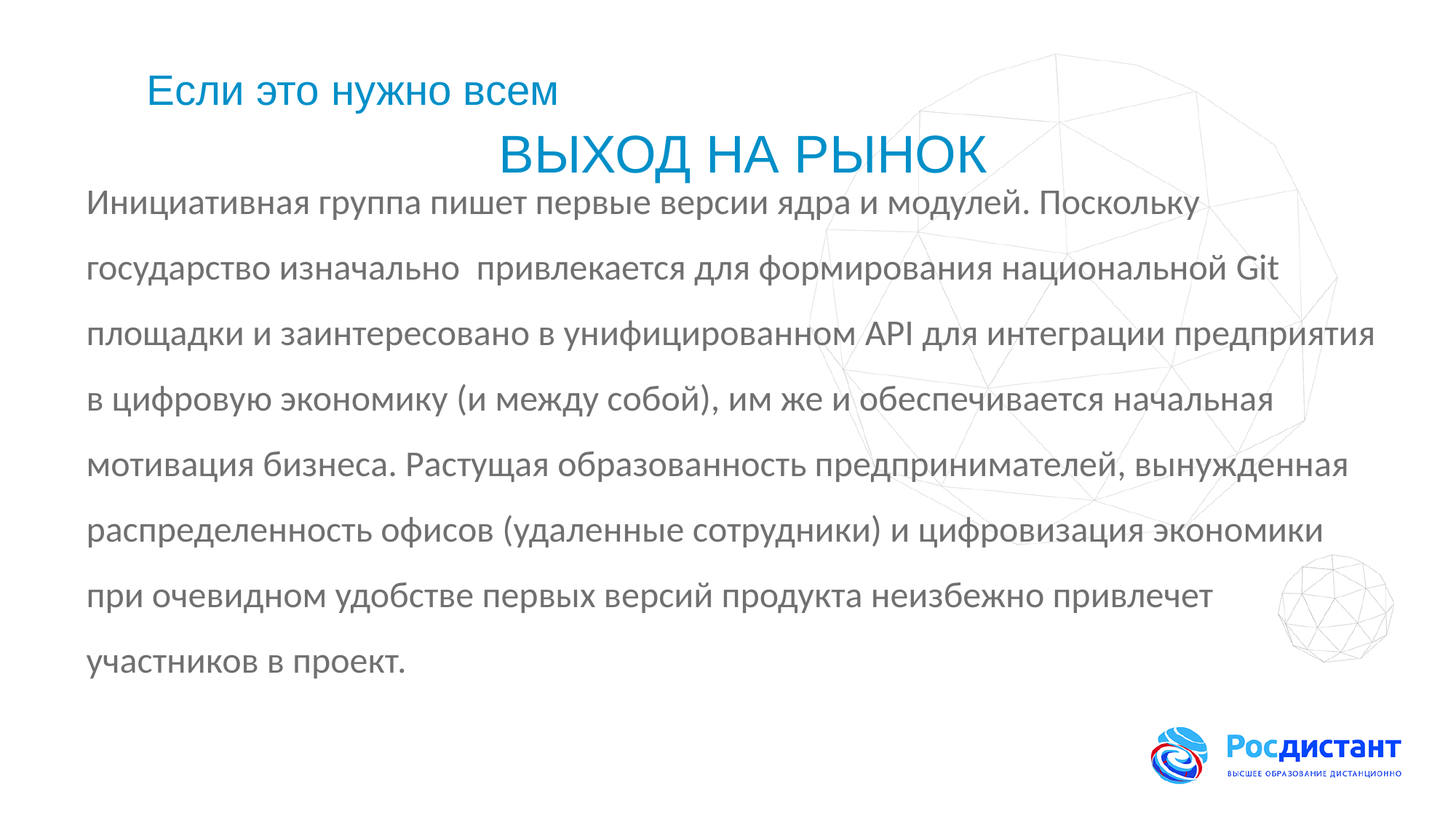

# Если это нужно всем
ВЫХОД НА РЫНОК
Инициативная группа пишет первые версии ядра и модулей. Поскольку государство изначально  привлекается для формирования национальной Git площадки и заинтересовано в унифицированном API для интеграции предприятия в цифровую экономику (и между собой), им же и обеспечивается начальная мотивация бизнеса. Растущая образованность предпринимателей, вынужденная распределенность офисов (удаленные сотрудники) и цифровизация экономики при очевидном удобстве первых версий продукта неизбежно привлечет участников в проект.